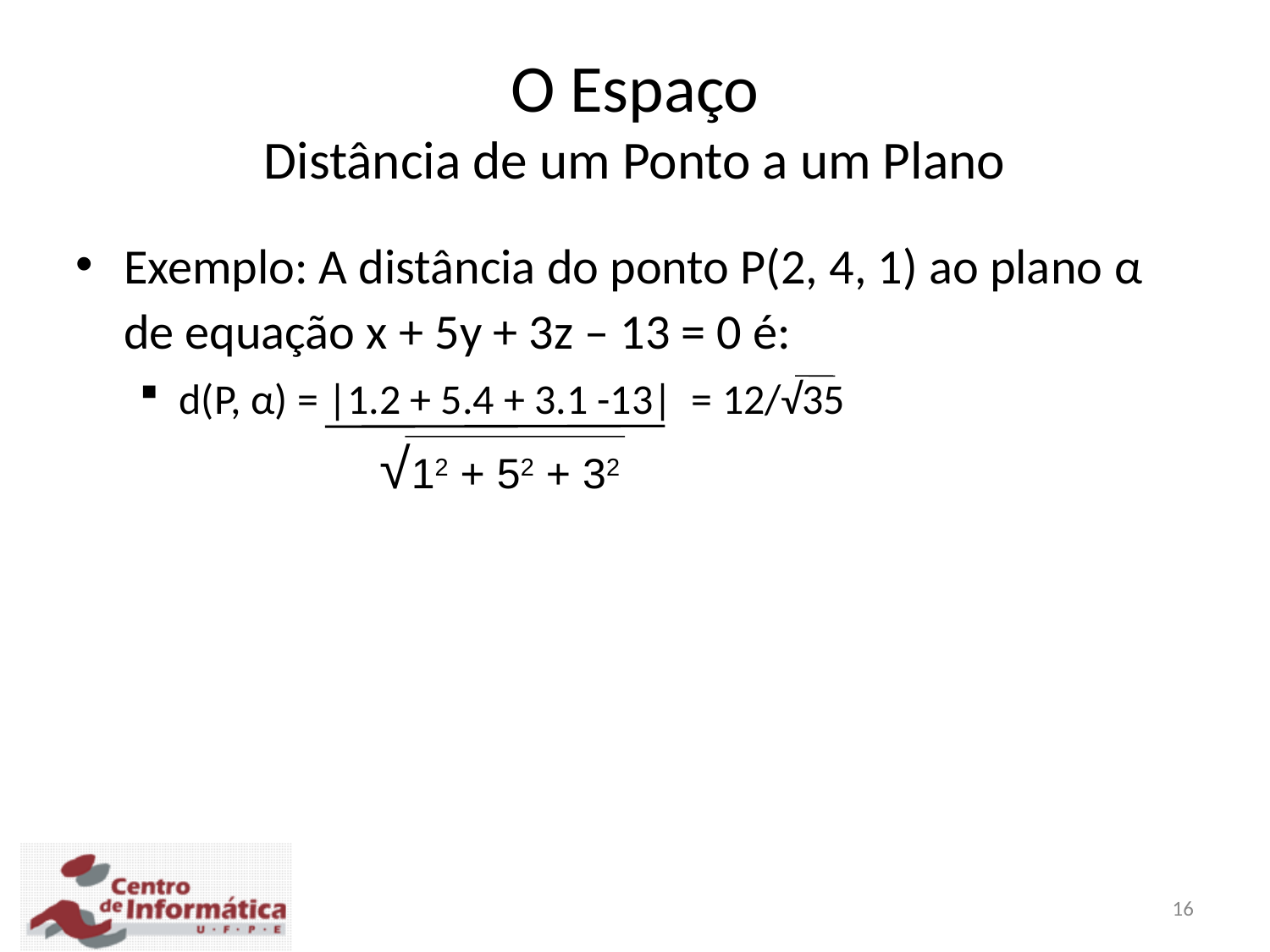

O Espaço
Distância de um Ponto a um Plano
Exemplo: A distância do ponto P(2, 4, 1) ao plano α de equação x + 5y + 3z – 13 = 0 é:
d(P, α) = |1.2 + 5.4 + 3.1 -13|  = 12/√35

√12 + 52 + 32

16